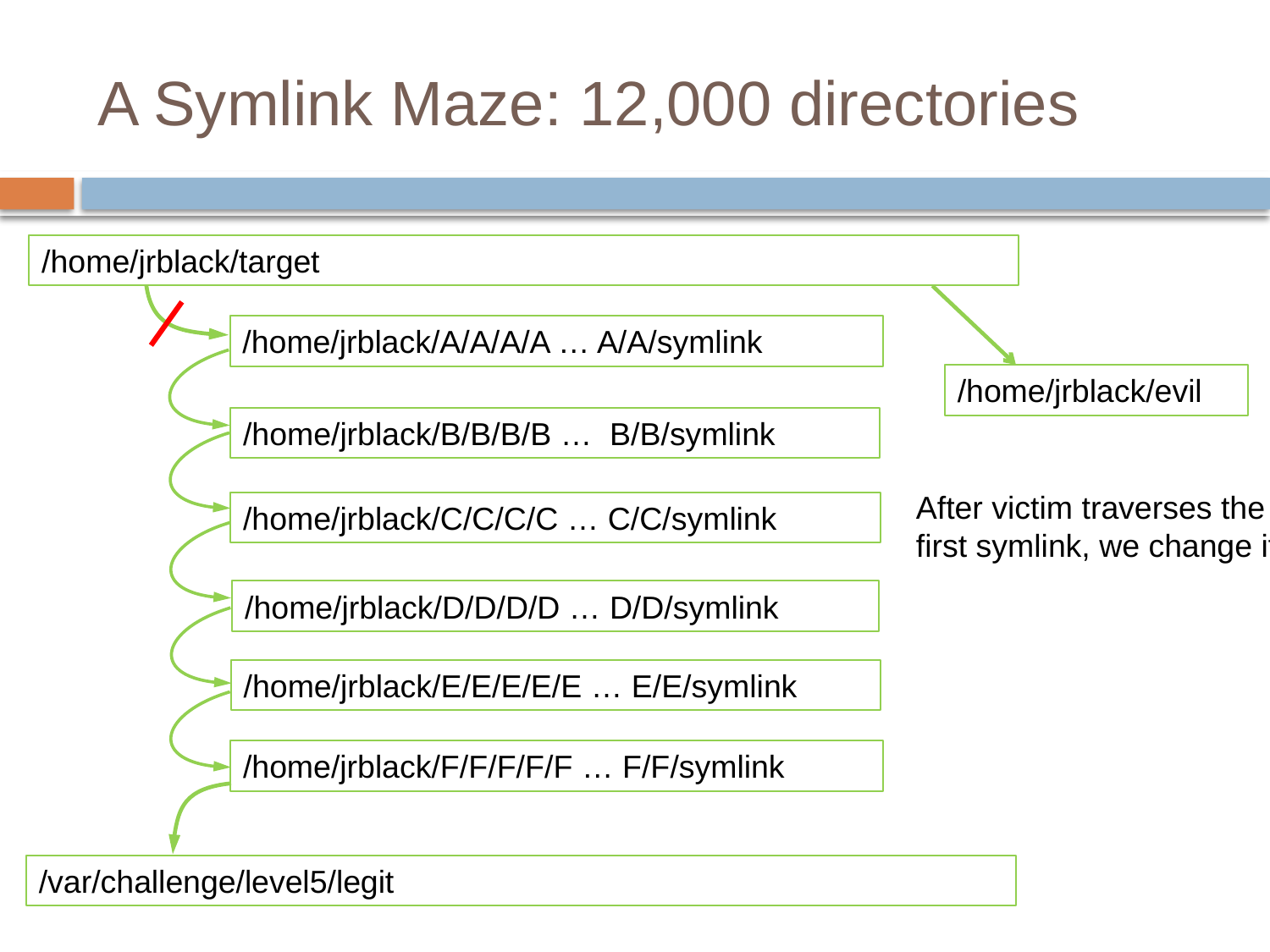

# A Symlink Maze: 12,000 directories
/home/jrblack/target

/home/jrblack/A/A/A/A … A/A/symlink

/home/jrblack/evil
/home/jrblack/B/B/B/B …  B/B/symlink

After victim traverses the
first symlink, we change it
/home/jrblack/C/C/C/C … C/C/symlink

/home/jrblack/D/D/D/D … D/D/symlink

/home/jrblack/E/E/E/E/E … E/E/symlink

/home/jrblack/F/F/F/F/F … F/F/symlink

/var/challenge/level5/legit